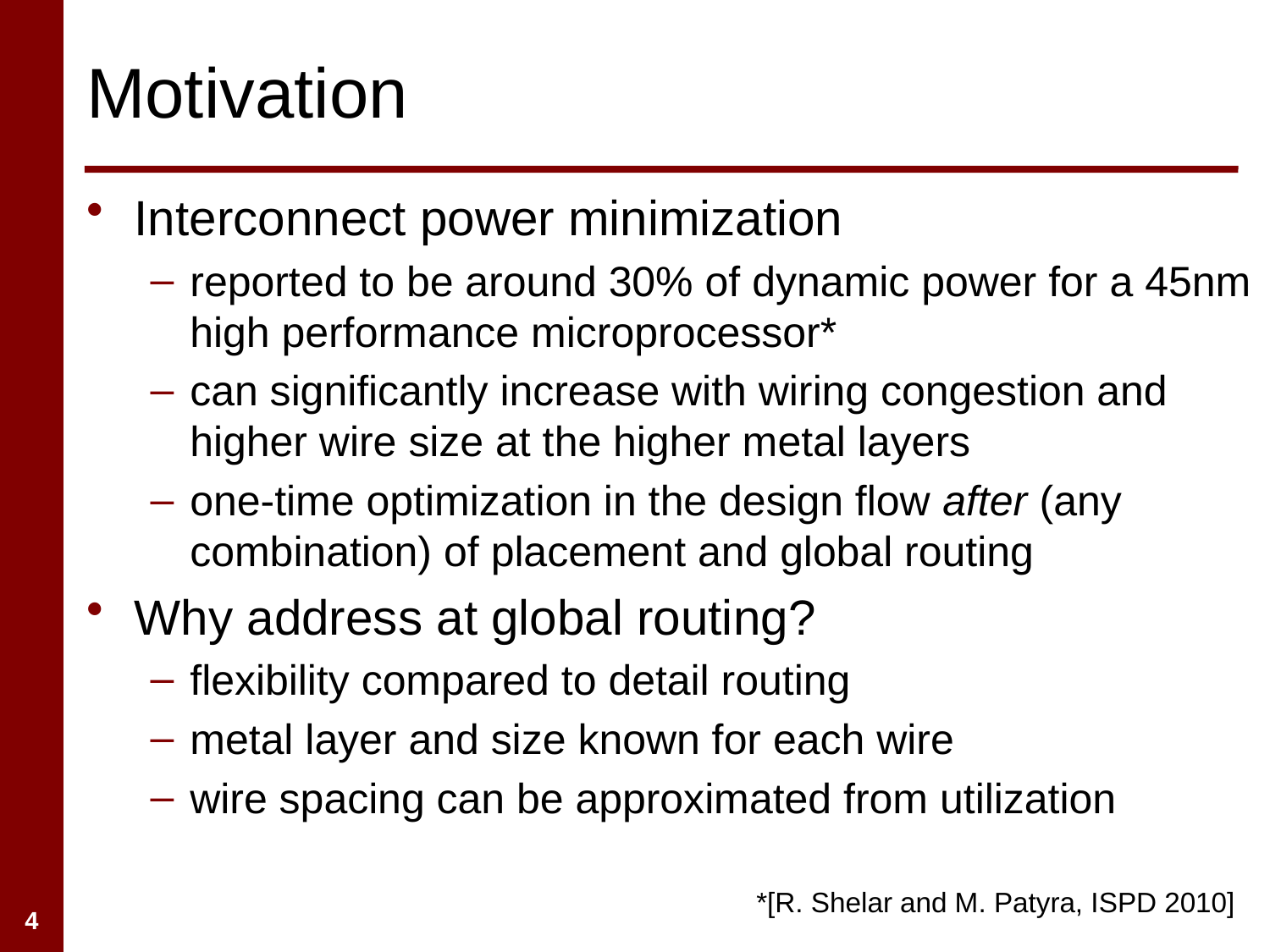

# Motivation
Interconnect power minimization
reported to be around 30% of dynamic power for a 45nm high performance microprocessor*
can significantly increase with wiring congestion and higher wire size at the higher metal layers
one-time optimization in the design flow after (any combination) of placement and global routing
Why address at global routing?
flexibility compared to detail routing
metal layer and size known for each wire
wire spacing can be approximated from utilization

*[R. Shelar and M. Patyra, ISPD 2010]